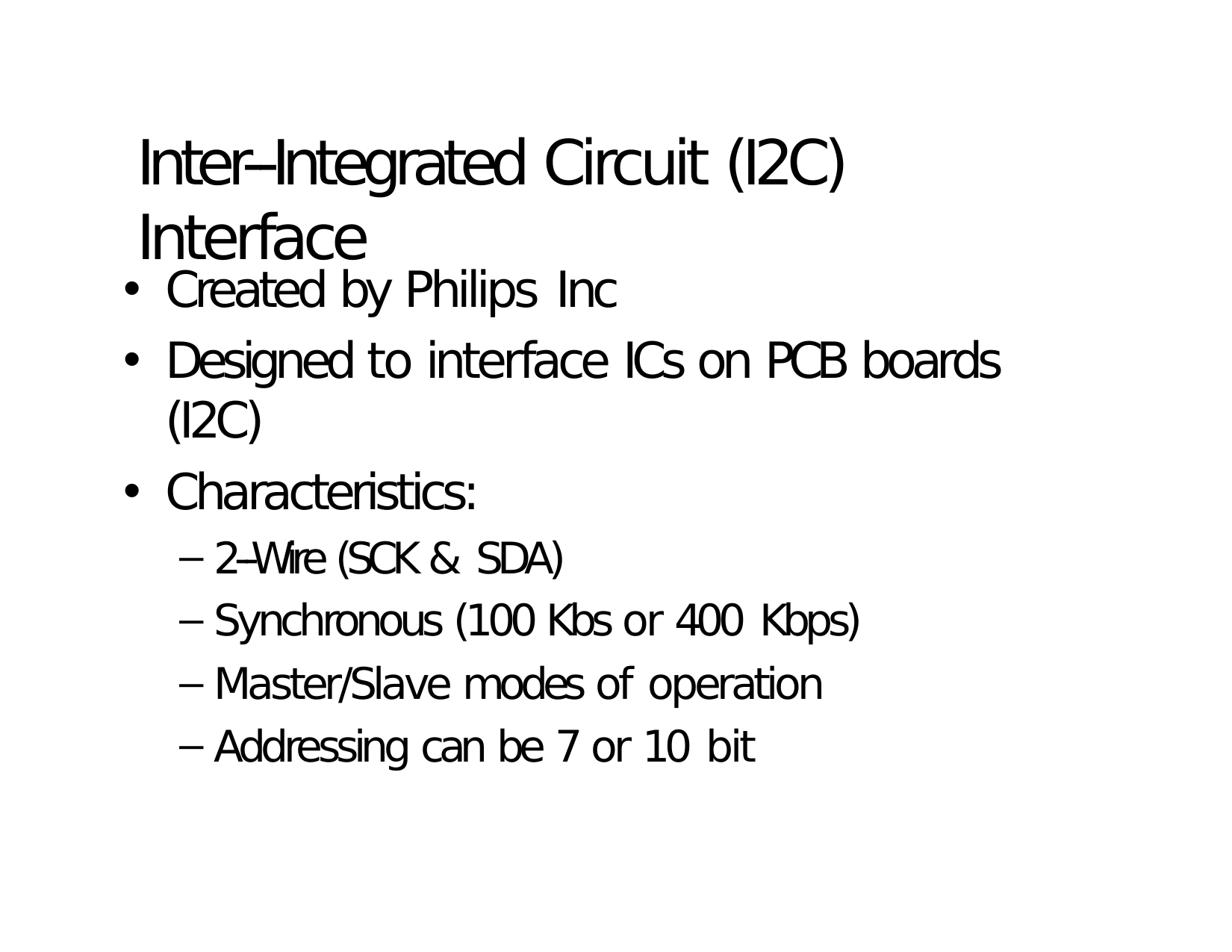

# Inter-­‐Integrated Circuit (I2C) Interface
Created by Philips Inc
Designed to interface ICs on PCB boards (I2C)
Characteristics:
2-­‐Wire (SCK & SDA)
Synchronous (100 Kbs or 400 Kbps)
Master/Slave modes of operation
Addressing can be 7 or 10 bit